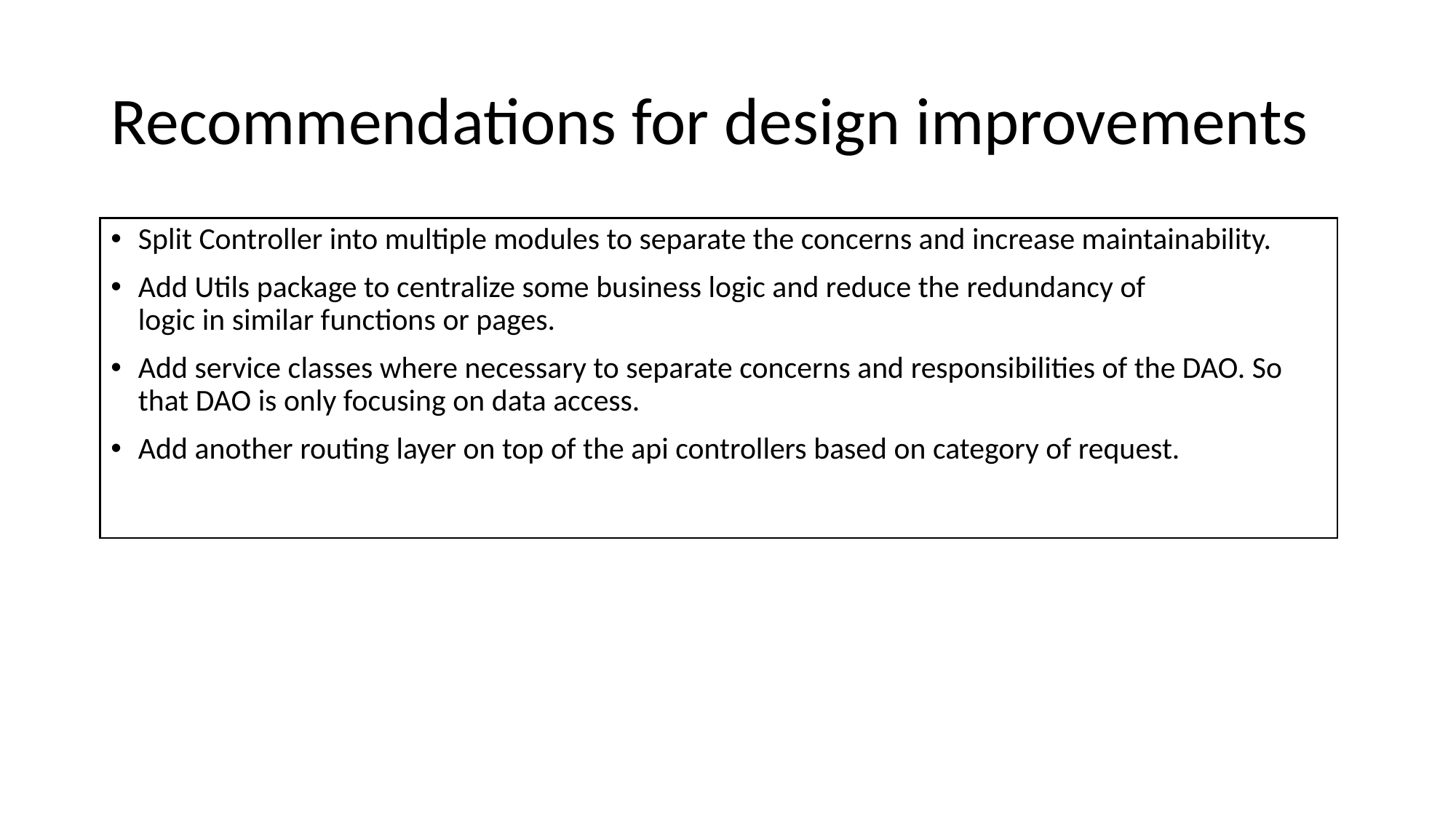

# Recommendations for design improvements
Split Controller into multiple modules to separate the concerns and increase maintainability.
Add Utils package to centralize some business logic and reduce the redundancy of logic in similar functions or pages.
Add service classes where necessary to separate concerns and responsibilities of the DAO. So that DAO is only focusing on data access.
Add another routing layer on top of the api controllers based on category of request.